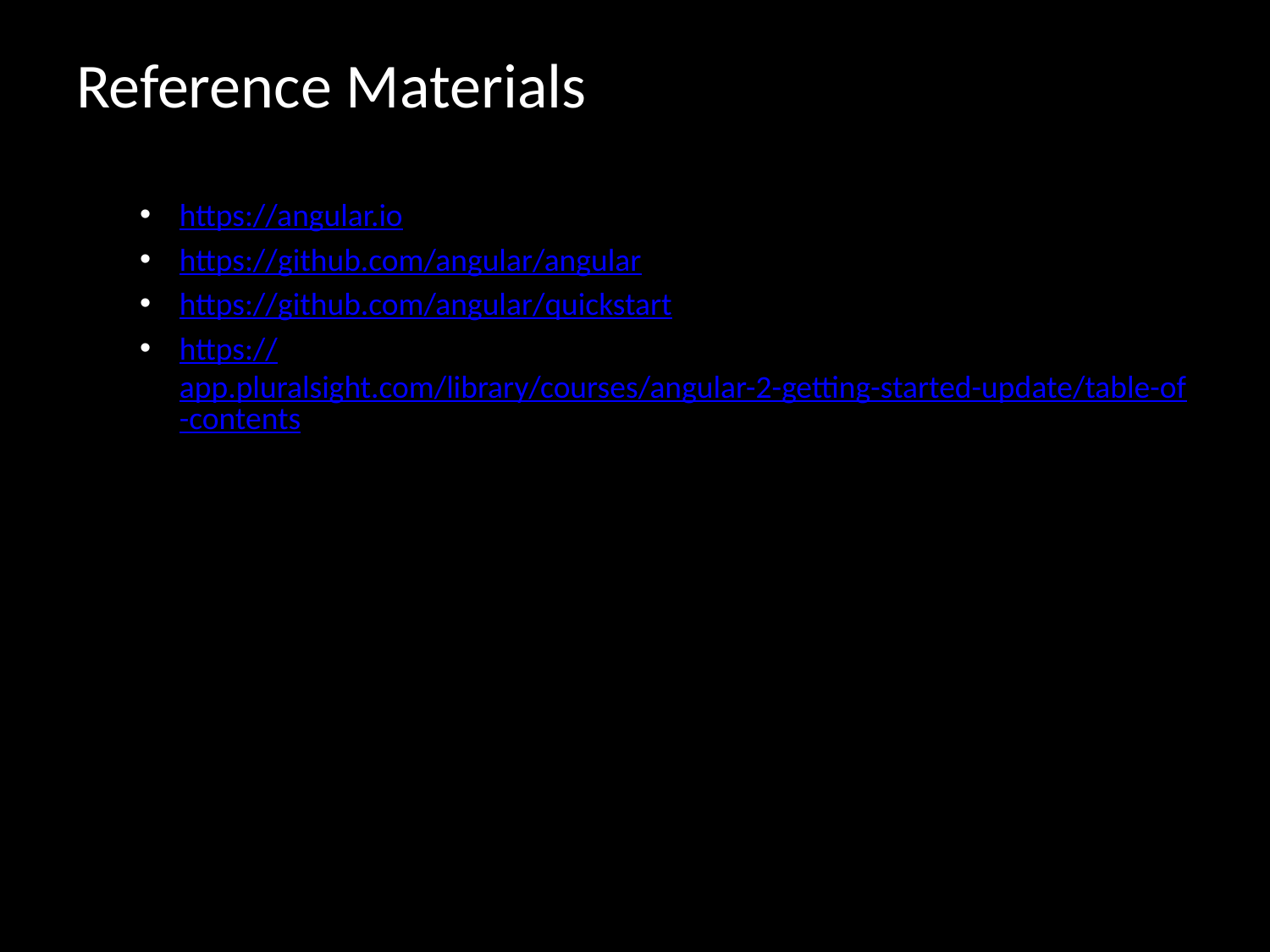

# Reference Materials

https://angular.io
https://github.com/angular/angular
https://github.com/angular/quickstart
https://app.pluralsight.com/library/courses/angular-2-getting-started-update/table-of-contents